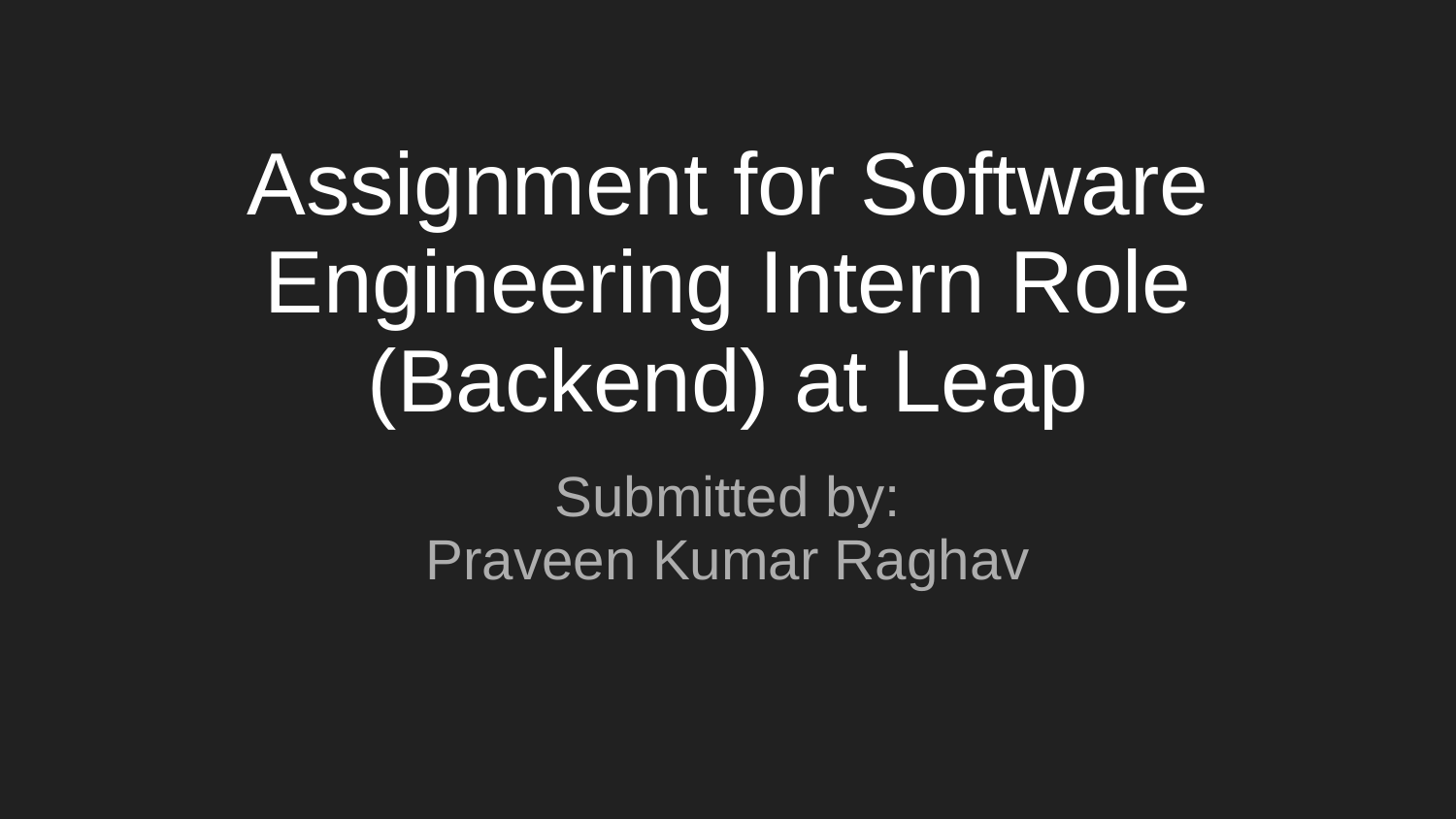

# Assignment for Software Engineering Intern Role (Backend) at Leap
Submitted by:
Praveen Kumar Raghav